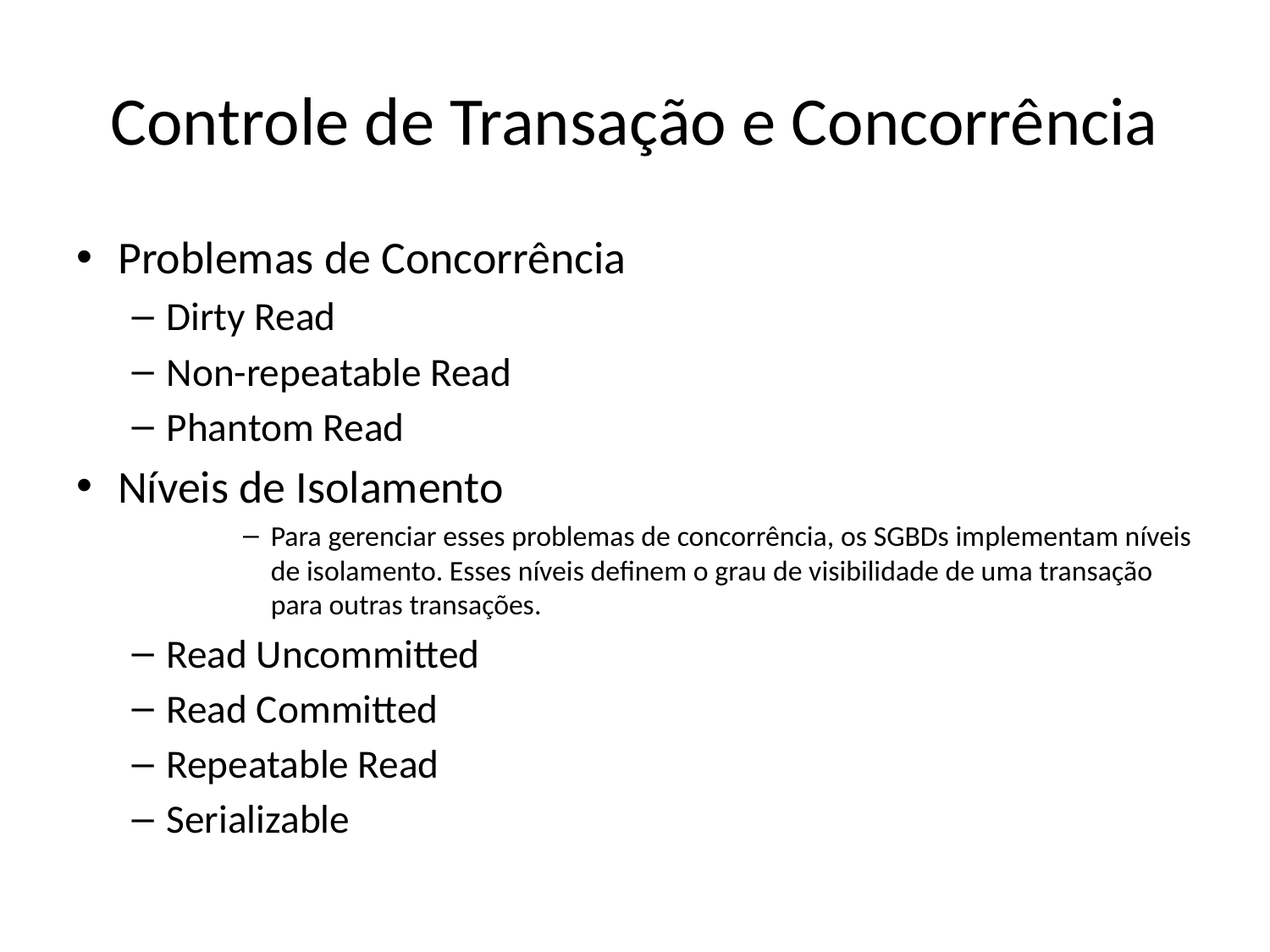

# Controle de Transação e Concorrência
Problemas de Concorrência
Dirty Read
Non-repeatable Read
Phantom Read
Níveis de Isolamento
Para gerenciar esses problemas de concorrência, os SGBDs implementam níveis de isolamento. Esses níveis definem o grau de visibilidade de uma transação para outras transações.
Read Uncommitted
Read Committed
Repeatable Read
Serializable